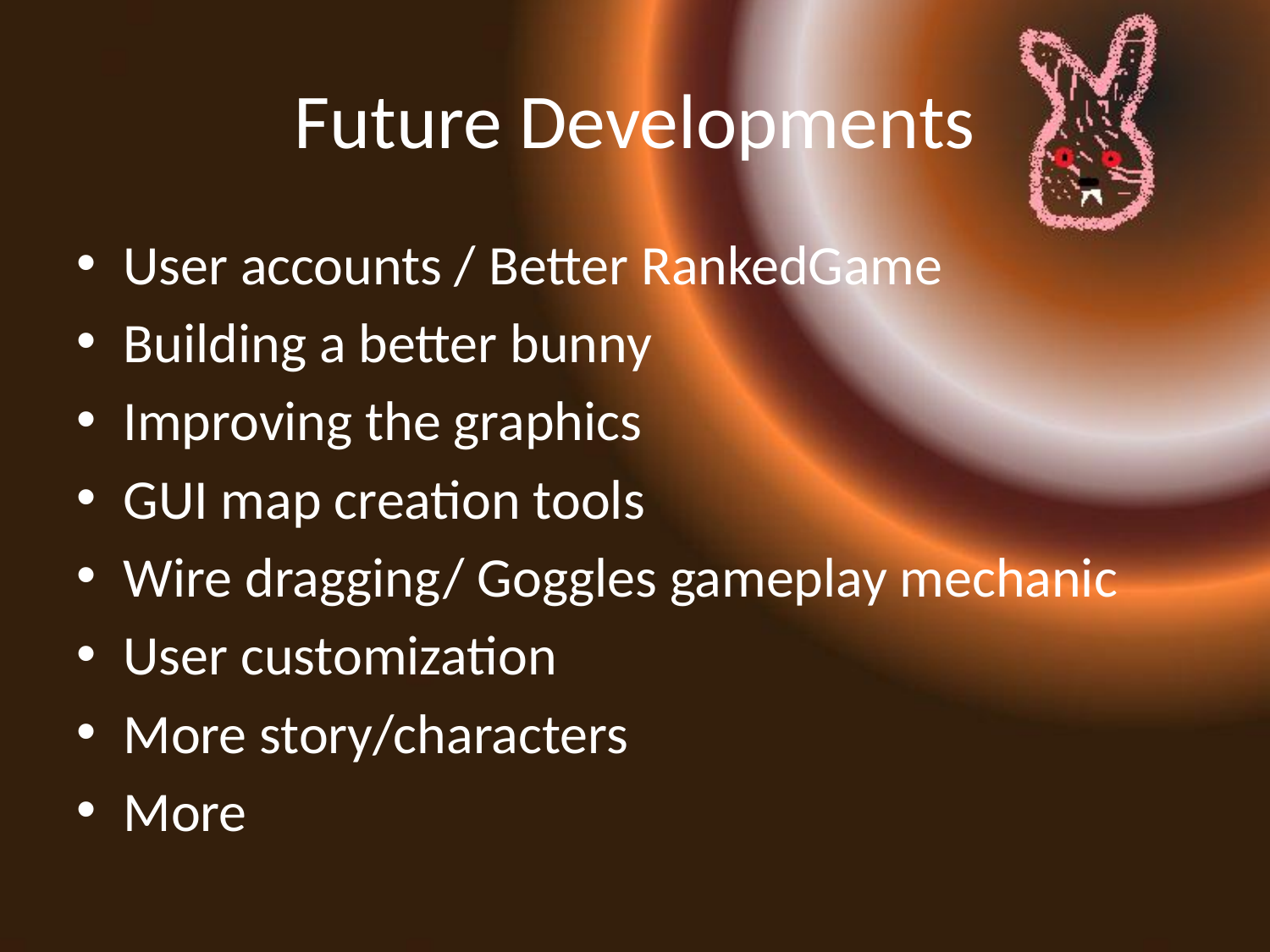

# Future Developments
User accounts / Better RankedGame
Building a better bunny
Improving the graphics
GUI map creation tools
Wire dragging/ Goggles gameplay mechanic
User customization
More story/characters
More